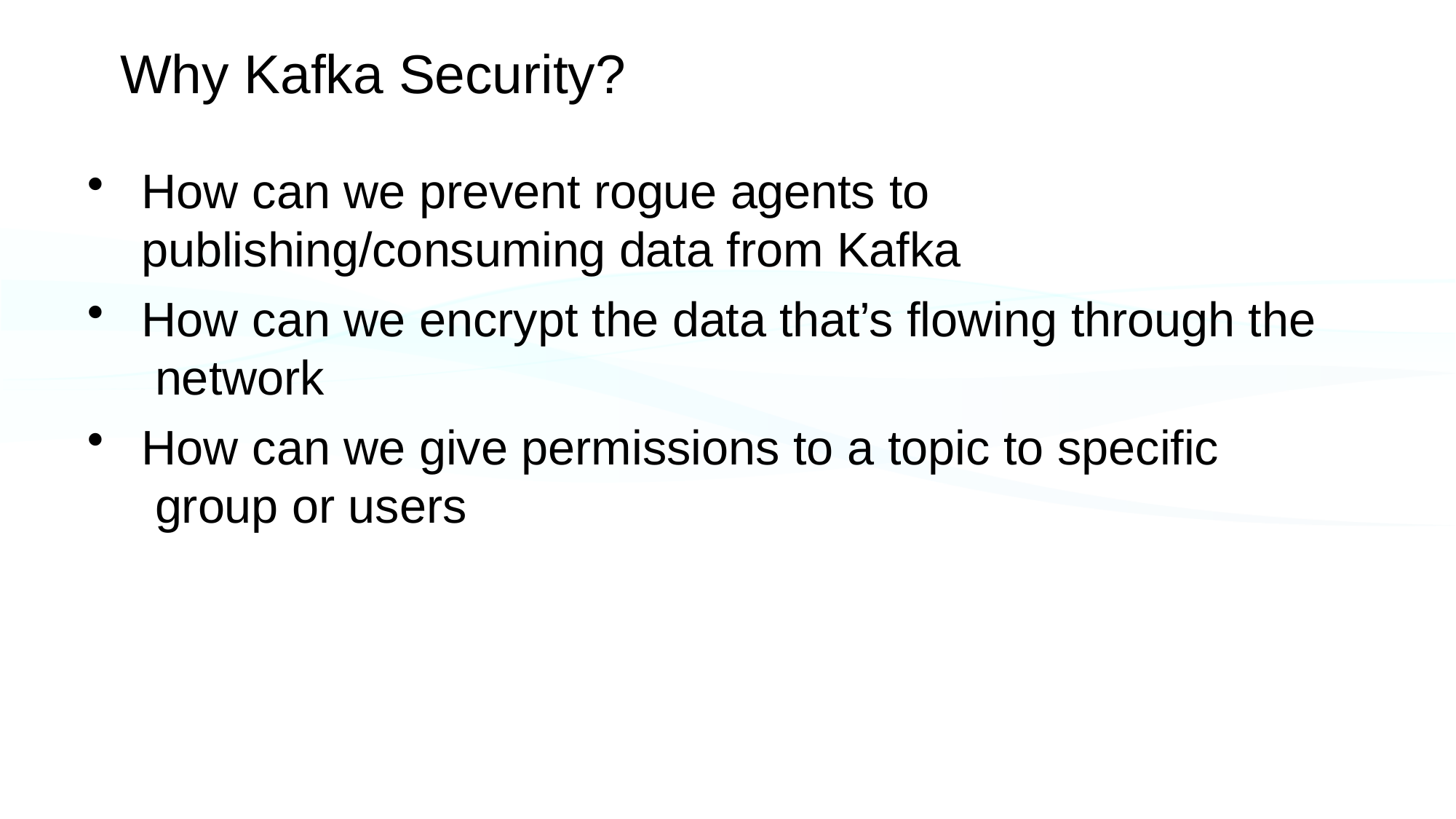

# Why Kafka Security?
How can we prevent rogue agents to  publishing/consuming data from Kafka
How can we encrypt the data that’s flowing through the  network
How can we give permissions to a topic to specific  group or users